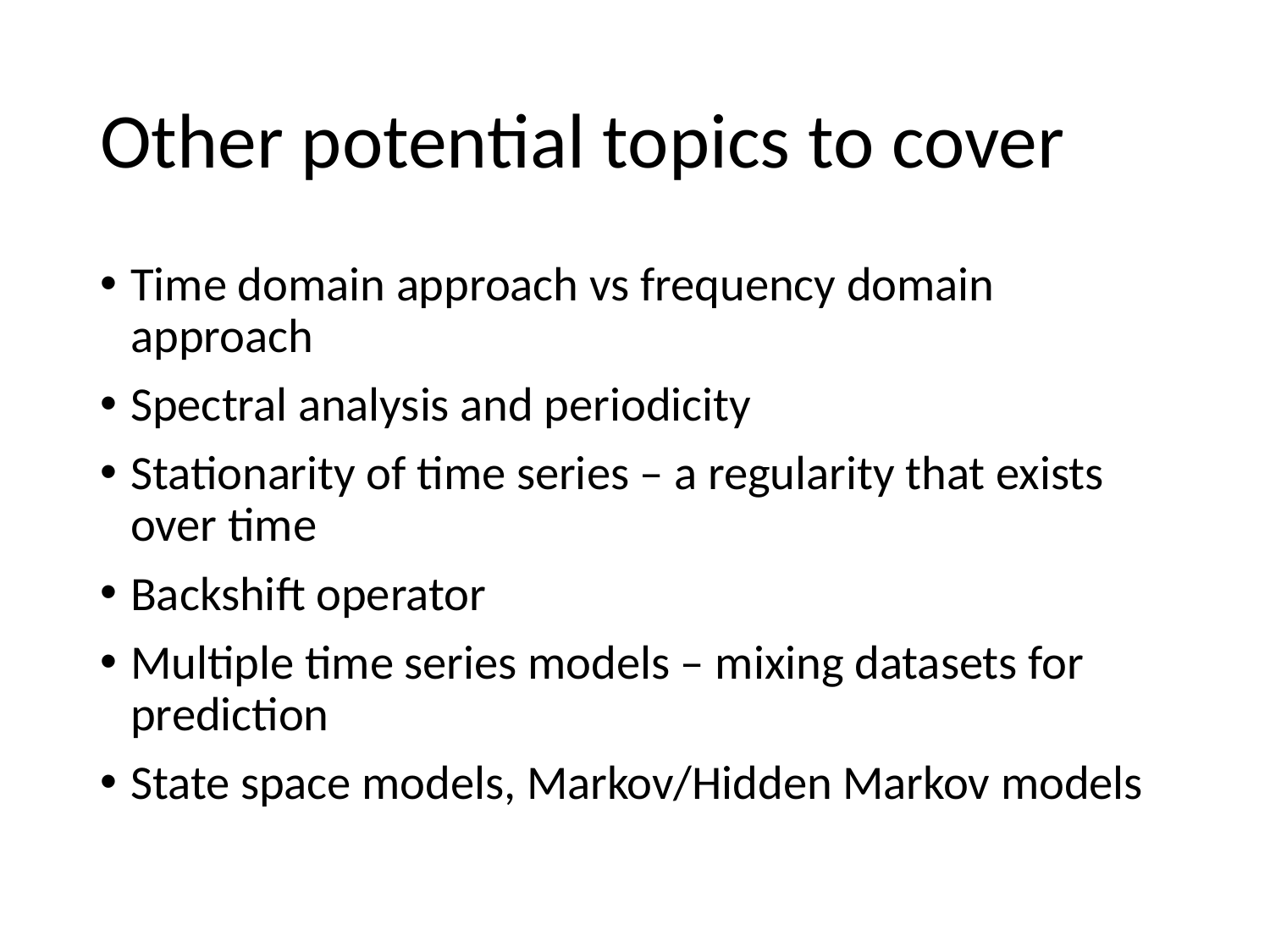

# Other potential topics to cover
Time domain approach vs frequency domain approach
Spectral analysis and periodicity
Stationarity of time series – a regularity that exists over time
Backshift operator
Multiple time series models – mixing datasets for prediction
State space models, Markov/Hidden Markov models